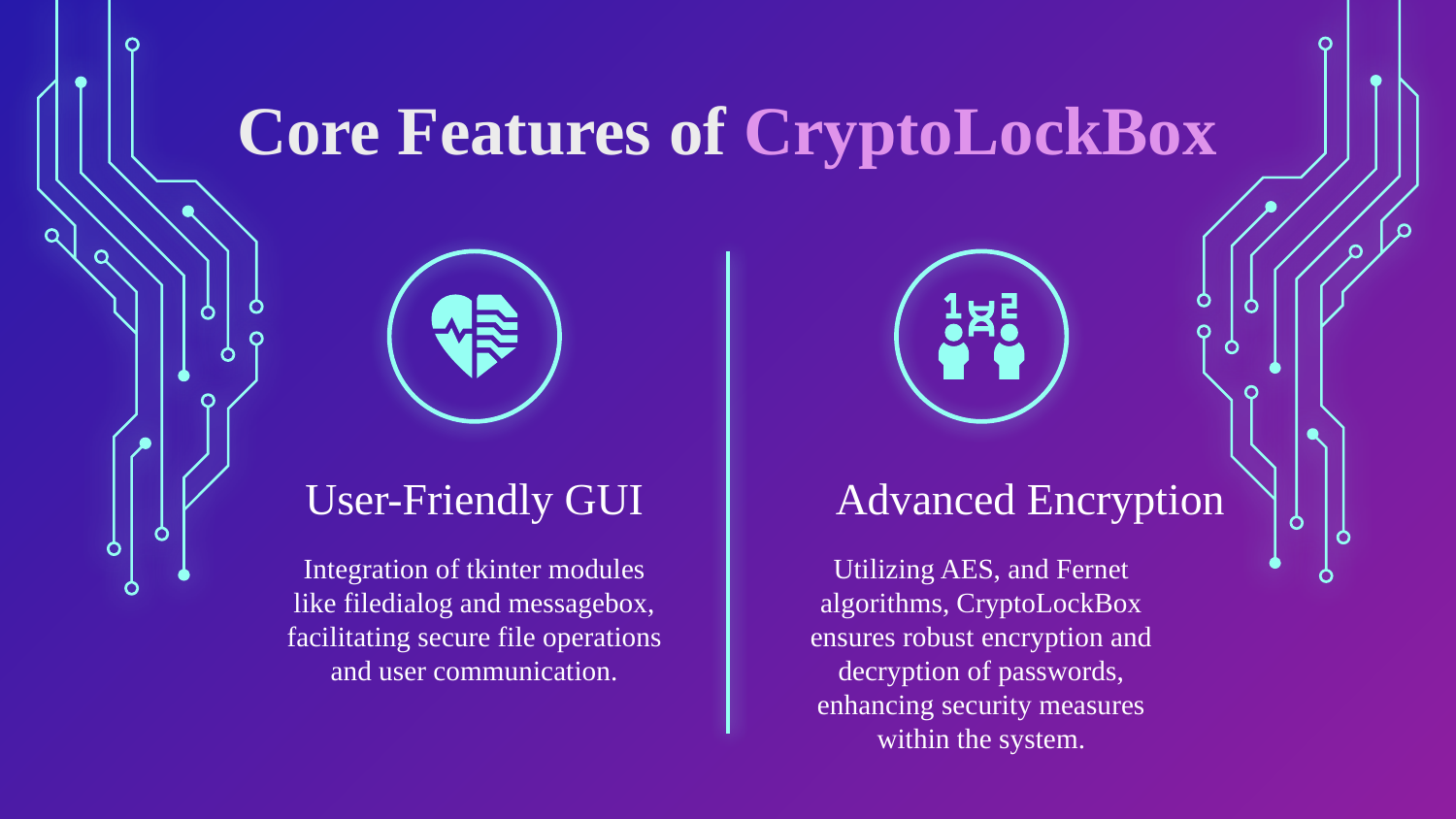

# Core Features of CryptoLockBox

User-Friendly GUI
Advanced Encryption
Integration of tkinter modules like filedialog and messagebox, facilitating secure file operations and user communication.
Utilizing AES, and Fernet algorithms, CryptoLockBox ensures robust encryption and decryption of passwords, enhancing security measures within the system.